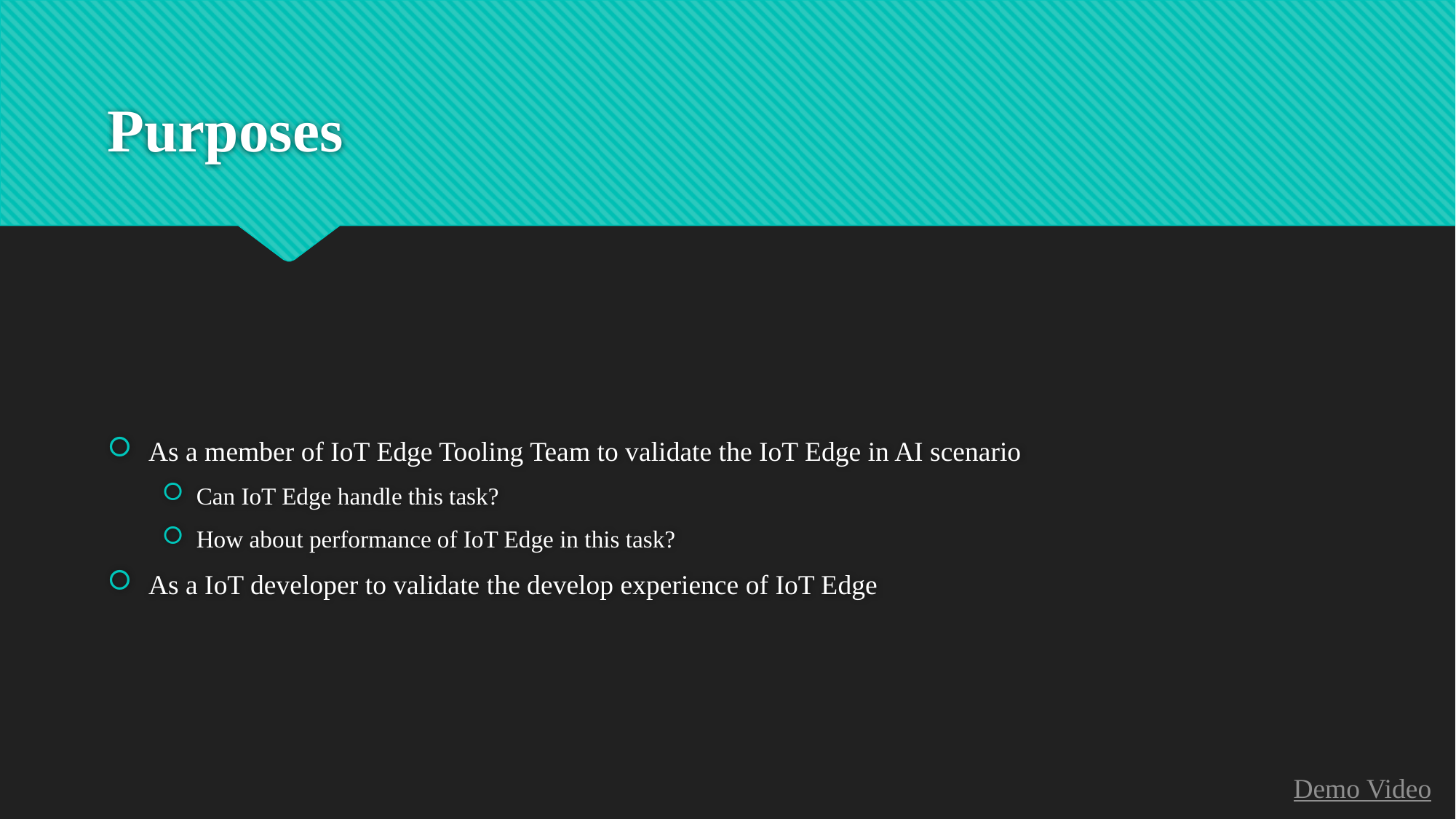

# Purposes

As a member of IoT Edge Tooling Team to validate the IoT Edge in AI scenario
Can IoT Edge handle this task?
How about performance of IoT Edge in this task?
As a IoT developer to validate the develop experience of IoT Edge
Demo Video